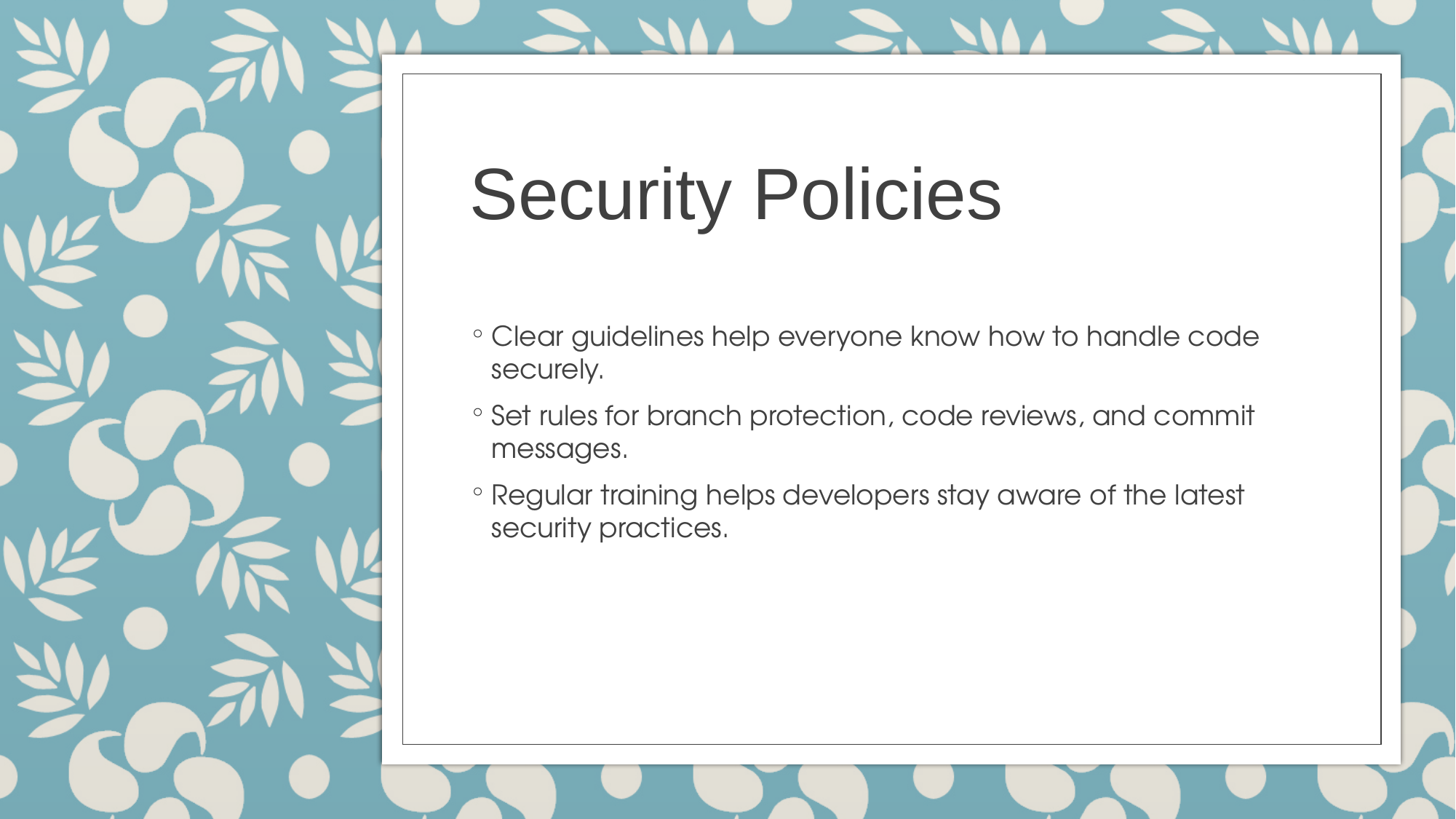

# Security Policies
Clear guidelines help everyone know how to handle code securely.
Set rules for branch protection, code reviews, and commit messages.
Regular training helps developers stay aware of the latest security practices.